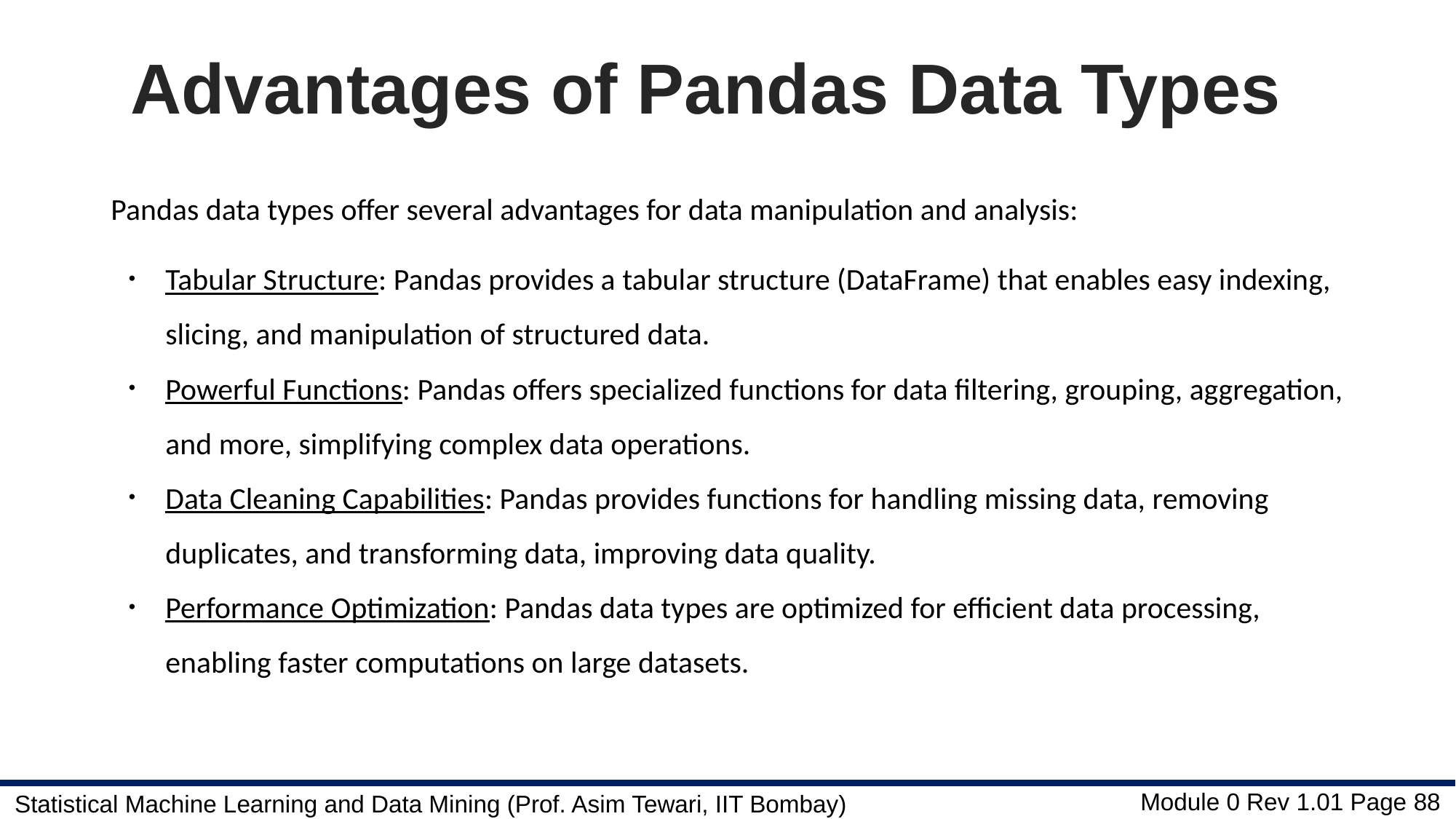

# Advantages of Pandas Data Types
Pandas data types offer several advantages for data manipulation and analysis:
Tabular Structure: Pandas provides a tabular structure (DataFrame) that enables easy indexing, slicing, and manipulation of structured data.
Powerful Functions: Pandas offers specialized functions for data filtering, grouping, aggregation, and more, simplifying complex data operations.
Data Cleaning Capabilities: Pandas provides functions for handling missing data, removing duplicates, and transforming data, improving data quality.
Performance Optimization: Pandas data types are optimized for efficient data processing, enabling faster computations on large datasets.